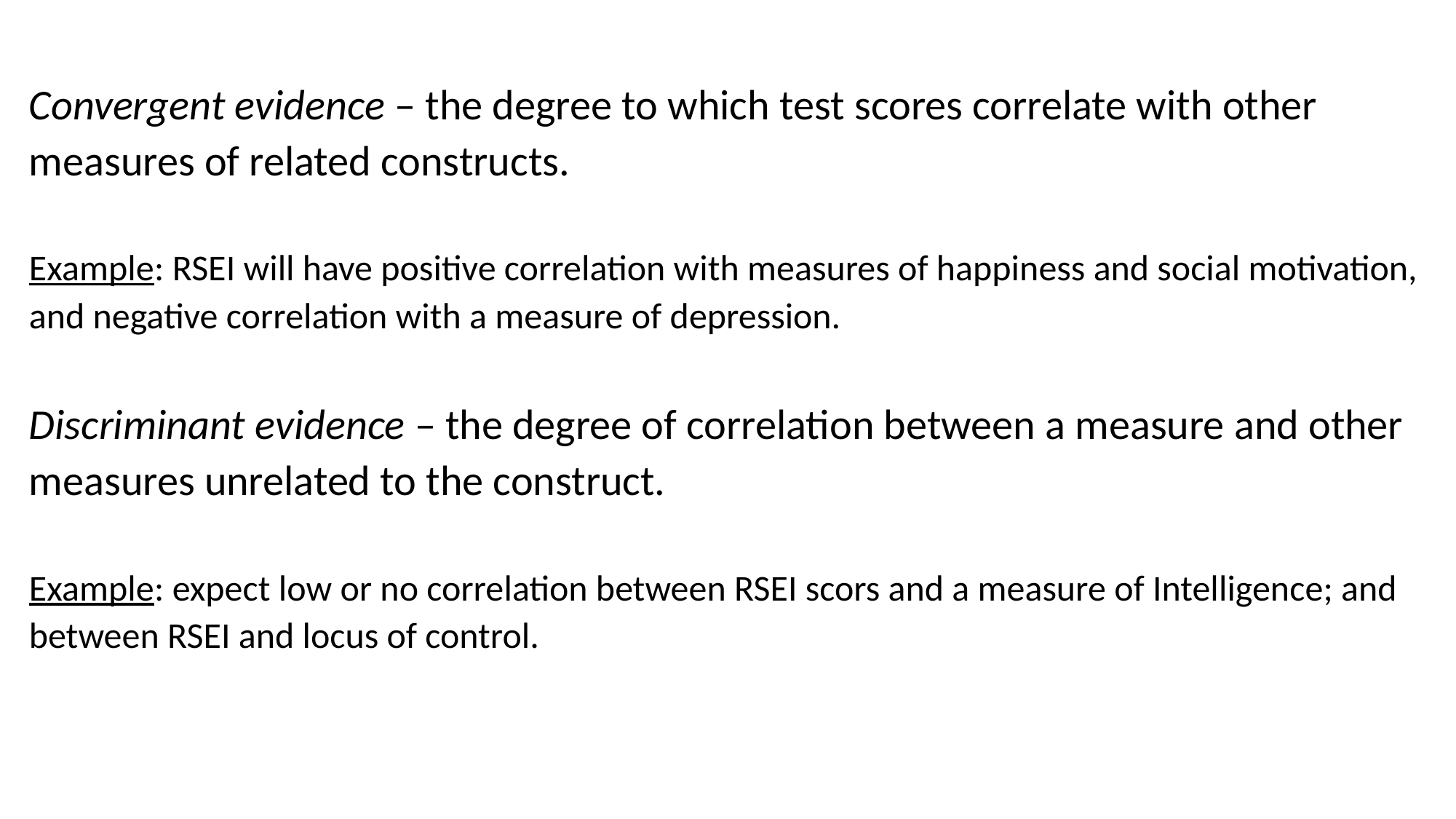

Convergent evidence – the degree to which test scores correlate with other measures of related constructs.

Example: RSEI will have positive correlation with measures of happiness and social motivation, and negative correlation with a measure of depression.

Discriminant evidence – the degree of correlation between a measure and other measures unrelated to the construct.

Example: expect low or no correlation between RSEI scors and a measure of Intelligence; and between RSEI and locus of control.